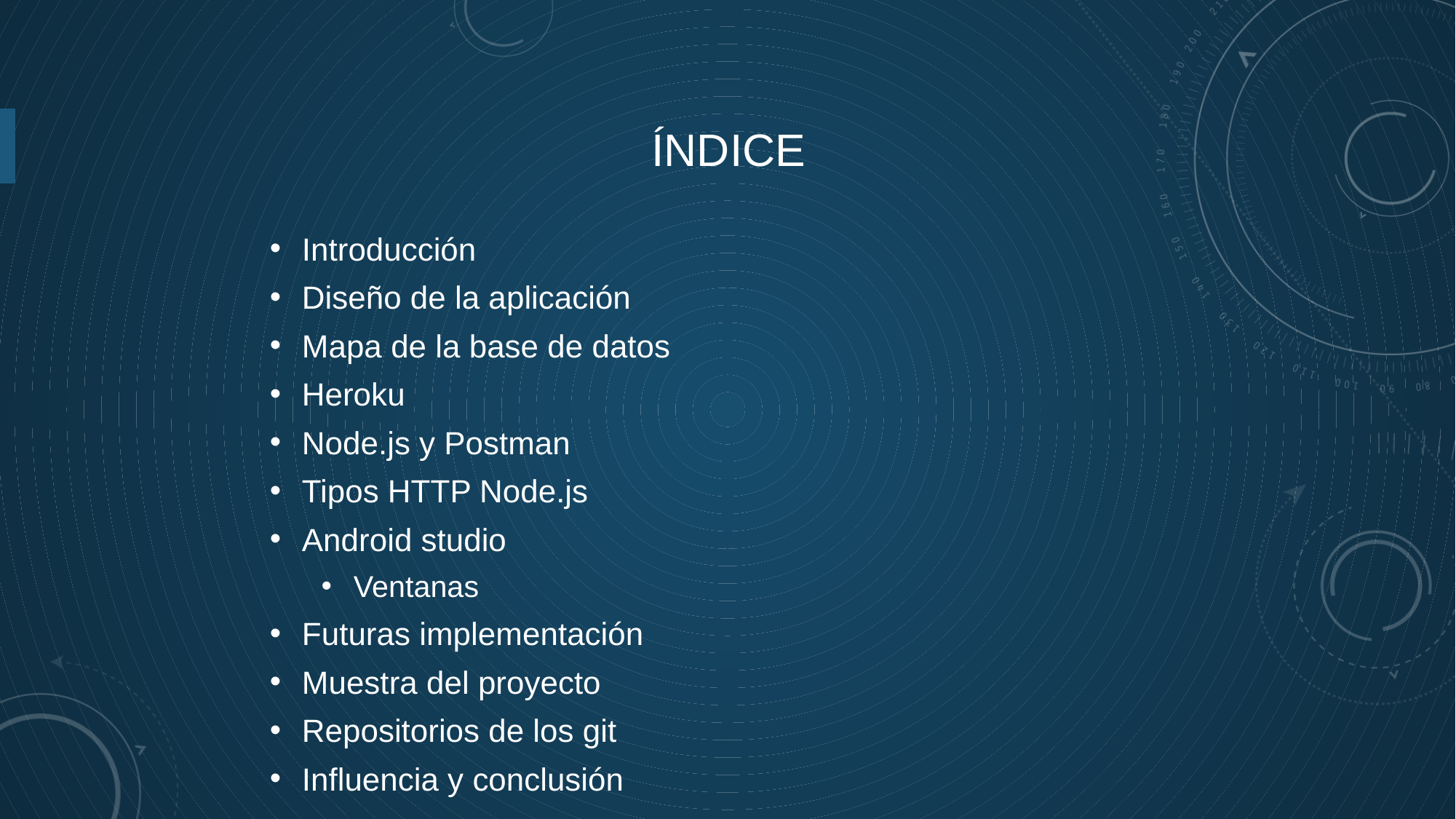

# índice
Introducción
Diseño de la aplicación
Mapa de la base de datos
Heroku
Node.js y Postman
Tipos HTTP Node.js
Android studio
Ventanas
Futuras implementación
Muestra del proyecto
Repositorios de los git
Influencia y conclusión